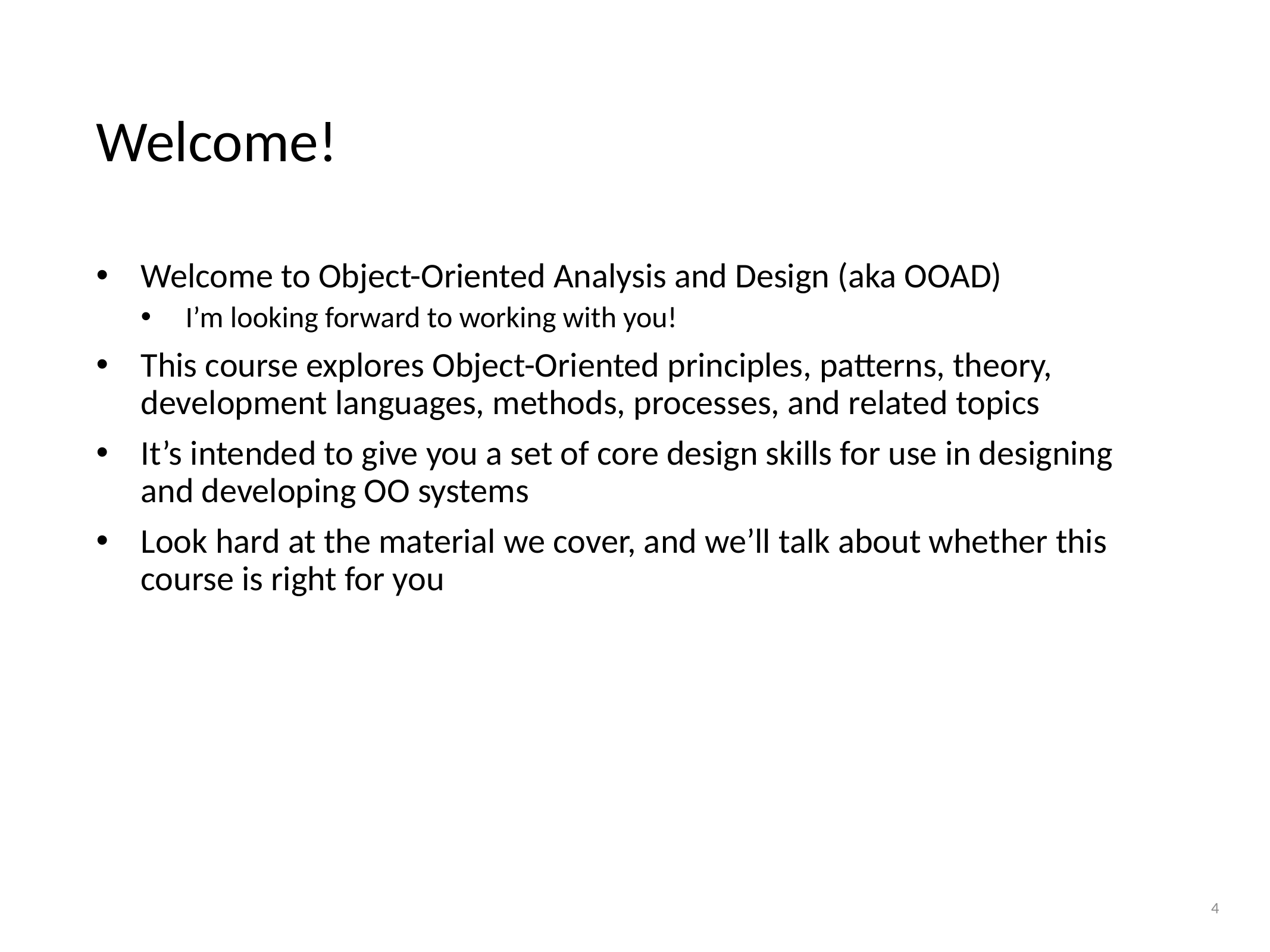

# Welcome!
Welcome to Object-Oriented Analysis and Design (aka OOAD)
I’m looking forward to working with you!
This course explores Object-Oriented principles, patterns, theory, development languages, methods, processes, and related topics
It’s intended to give you a set of core design skills for use in designing and developing OO systems
Look hard at the material we cover, and we’ll talk about whether this course is right for you
4